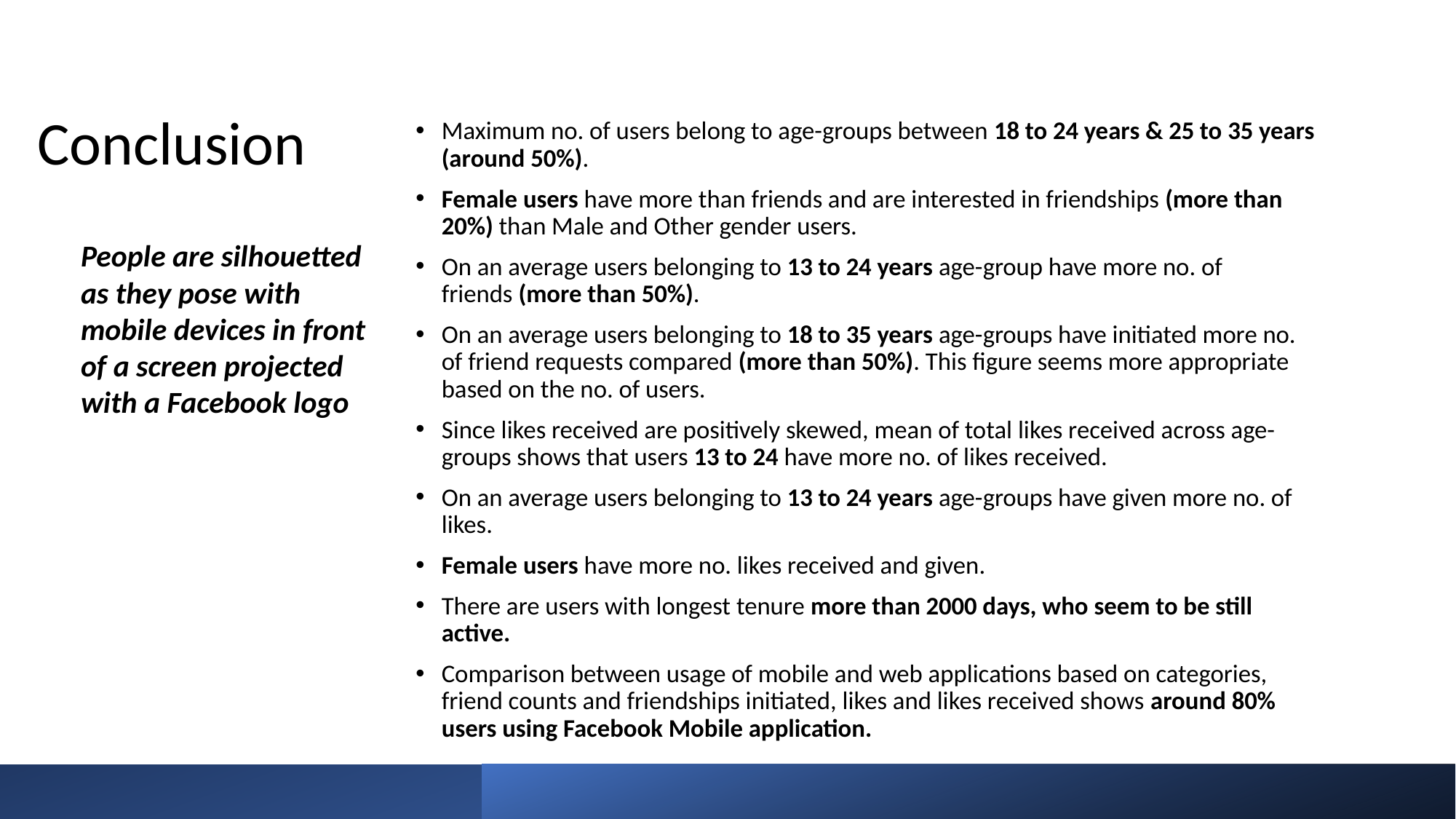

# Conclusion
Maximum no. of users belong to age-groups between 18 to 24 years & 25 to 35 years (around 50%).
Female users have more than friends and are interested in friendships (more than 20%) than Male and Other gender users.
On an average users belonging to 13 to 24 years age-group have more no. of friends (more than 50%).
On an average users belonging to 18 to 35 years age-groups have initiated more no. of friend requests compared (more than 50%). This figure seems more appropriate based on the no. of users.
Since likes received are positively skewed, mean of total likes received across age-groups shows that users 13 to 24 have more no. of likes received.
On an average users belonging to 13 to 24 years age-groups have given more no. of likes.
Female users have more no. likes received and given.
There are users with longest tenure more than 2000 days, who seem to be still active.
Comparison between usage of mobile and web applications based on categories, friend counts and friendships initiated, likes and likes received shows around 80% users using Facebook Mobile application.

People are silhouetted as they pose with mobile devices in front of a screen projected with a Facebook logo